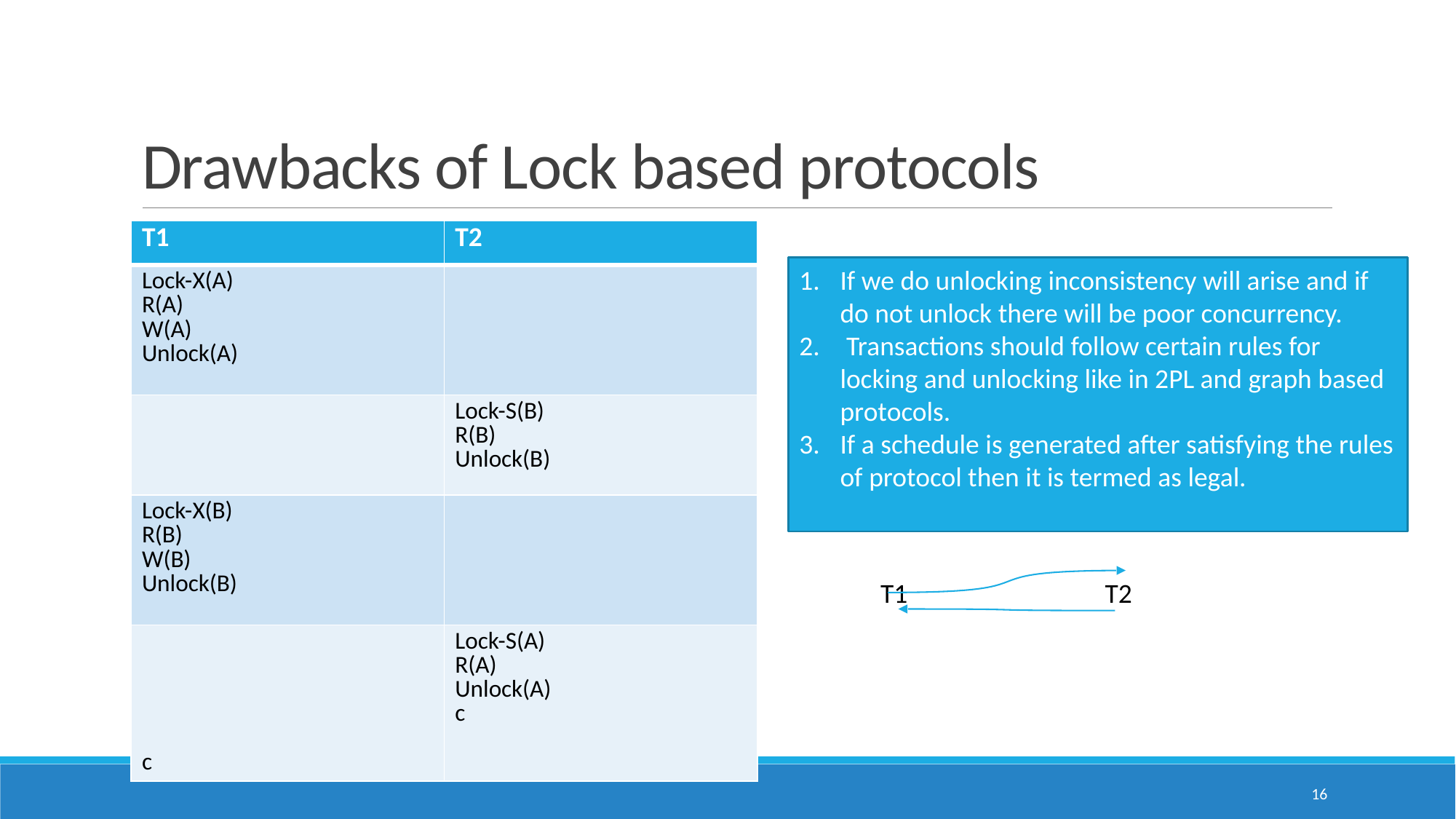

# Drawbacks of Lock based protocols
| T1 | T2 |
| --- | --- |
| Lock-X(A) R(A) W(A) Unlock(A) |  |
|  | Lock-S(B) R(B) Unlock(B) |
| Lock-X(B) R(B) W(B) Unlock(B) |  |
| c | Lock-S(A) R(A) Unlock(A) c |
If we do unlocking inconsistency will arise and if do not unlock there will be poor concurrency.
 Transactions should follow certain rules for locking and unlocking like in 2PL and graph based protocols.
If a schedule is generated after satisfying the rules of protocol then it is termed as legal.

T1                                T2
16